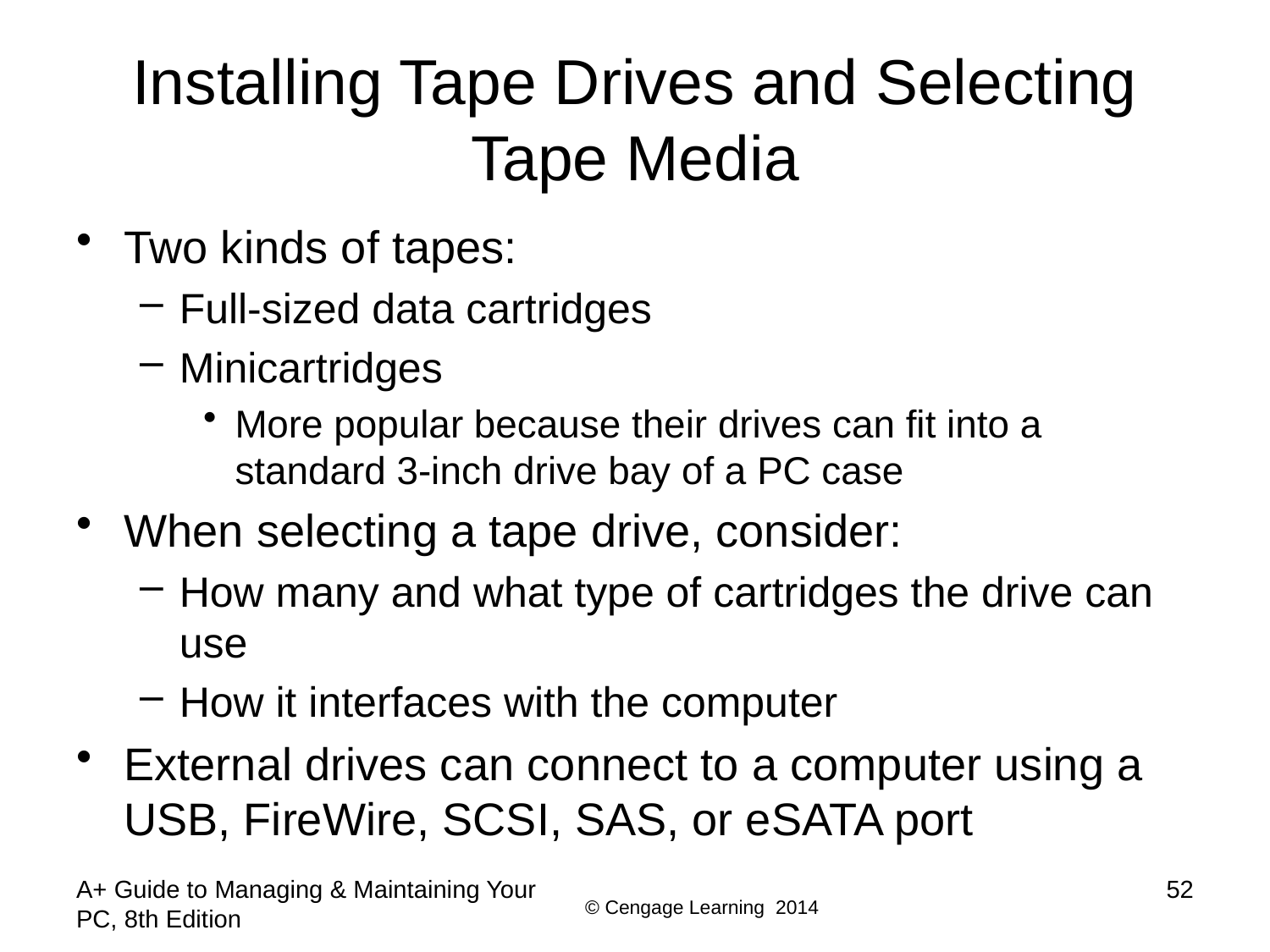

# Installing Tape Drives and Selecting Tape Media
Two kinds of tapes:
Full-sized data cartridges
Minicartridges
More popular because their drives can fit into a standard 3-inch drive bay of a PC case
When selecting a tape drive, consider:
How many and what type of cartridges the drive can use
How it interfaces with the computer
External drives can connect to a computer using a USB, FireWire, SCSI, SAS, or eSATA port

A+ Guide to Managing & Maintaining Your PC, 8th Edition
52